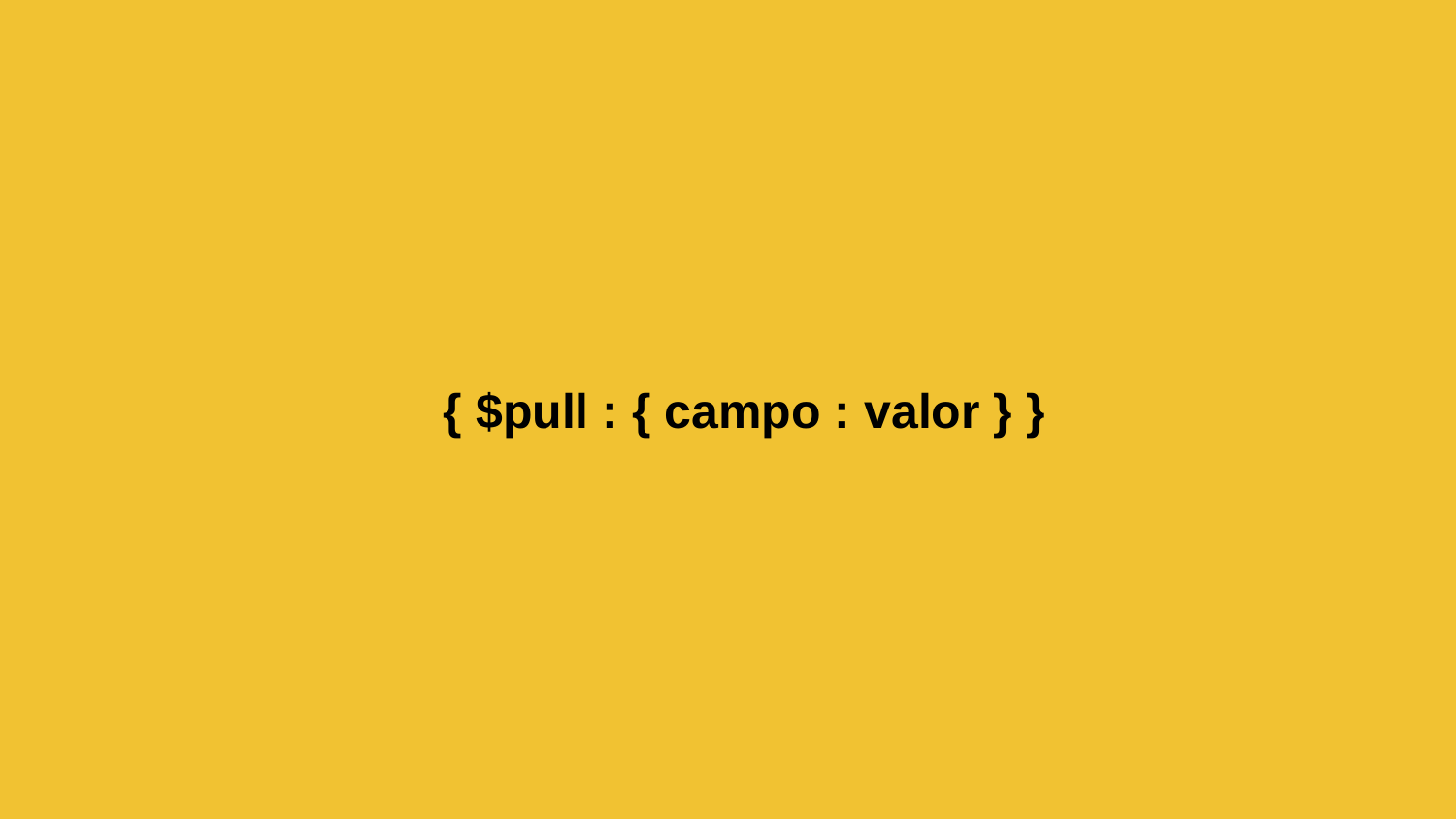

# { $pull : { campo : valor } }